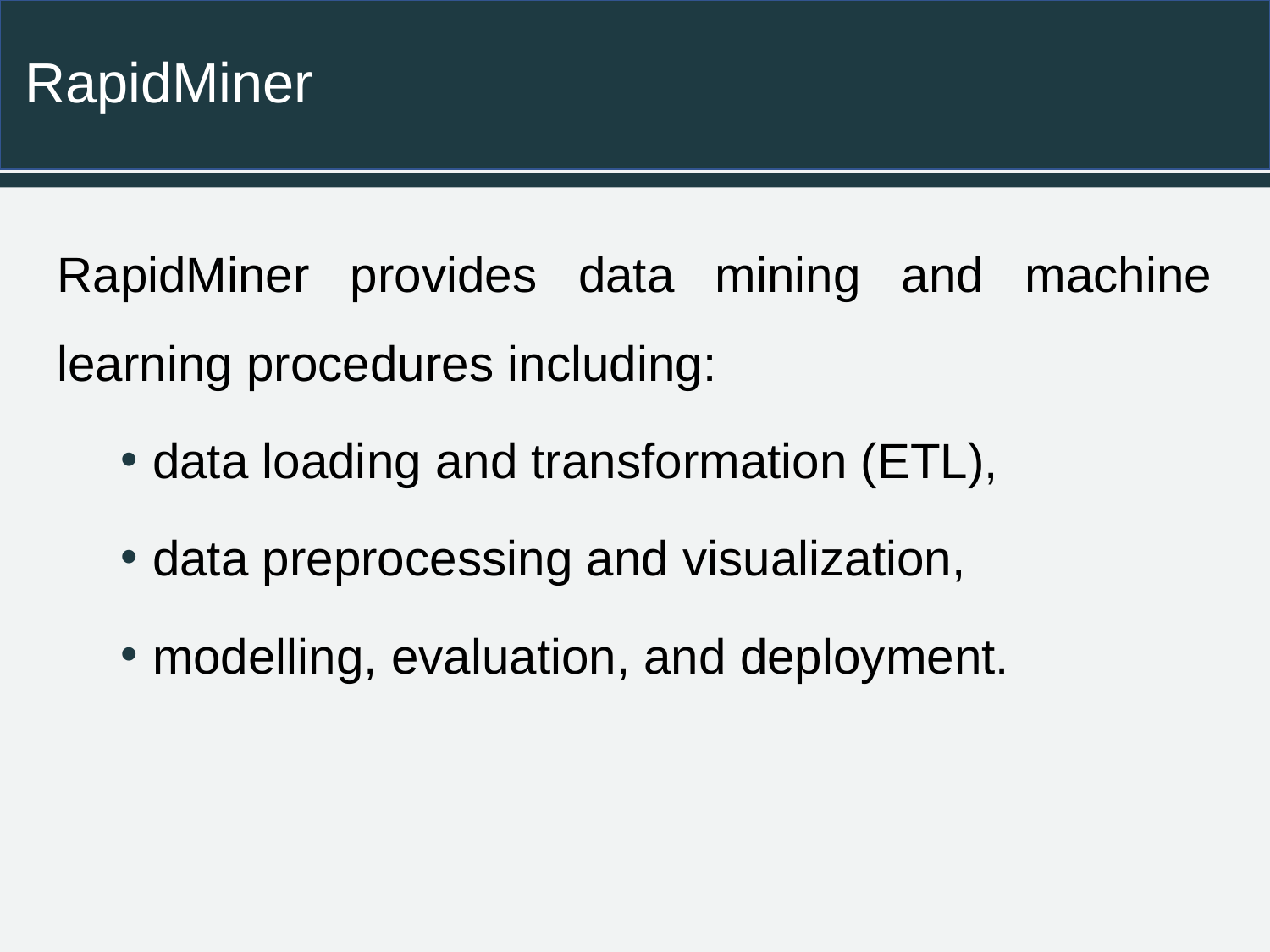

# RapidMiner
RapidMiner provides data mining and machine learning procedures including:
data loading and transformation (ETL),
data preprocessing and visualization,
modelling, evaluation, and deployment.